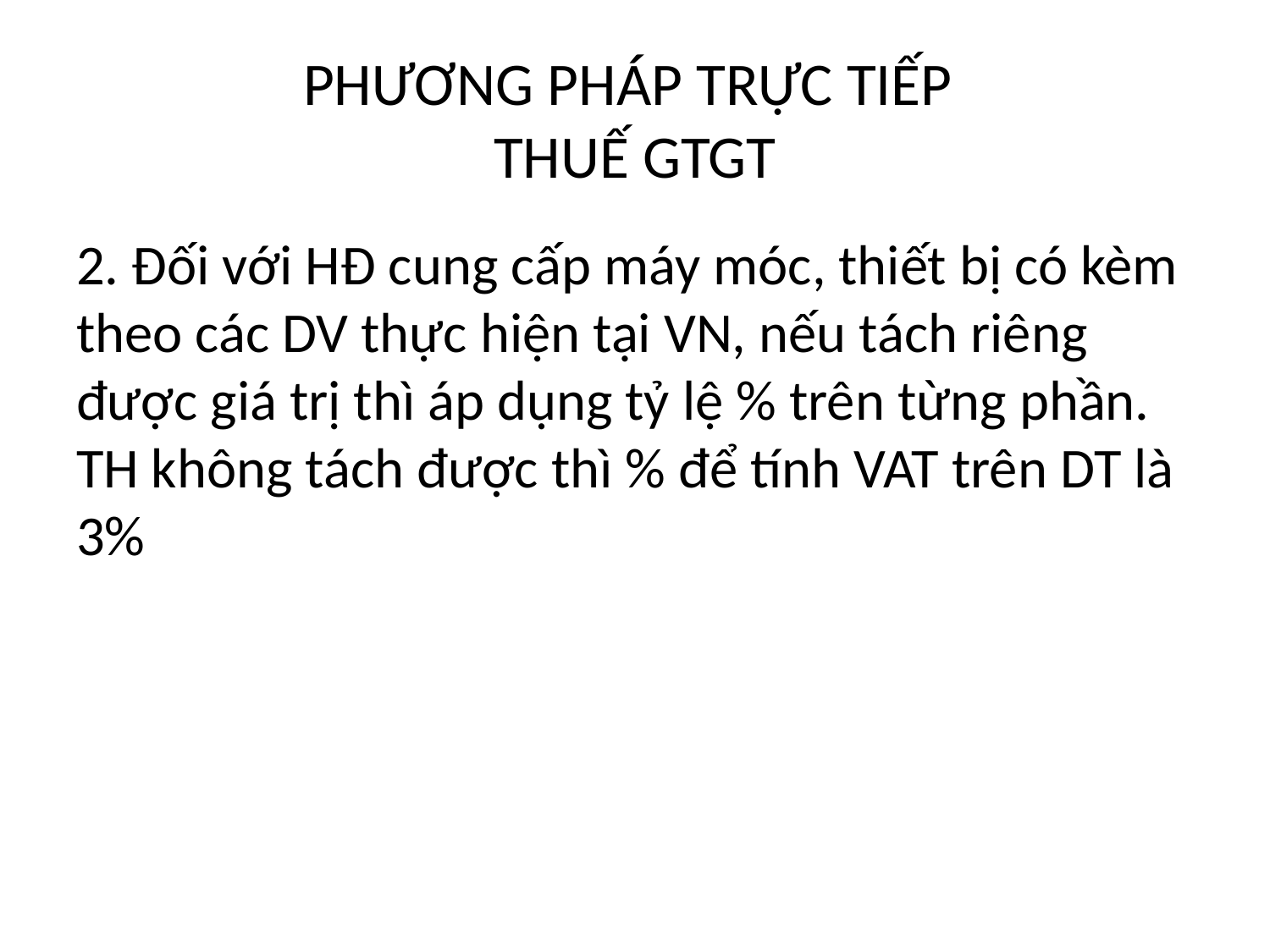

# PHƯƠNG PHÁP TRỰC TIẾP THUẾ GTGT
2. Đối với HĐ cung cấp máy móc, thiết bị có kèm theo các DV thực hiện tại VN, nếu tách riêng được giá trị thì áp dụng tỷ lệ % trên từng phần. TH không tách được thì % để tính VAT trên DT là 3%